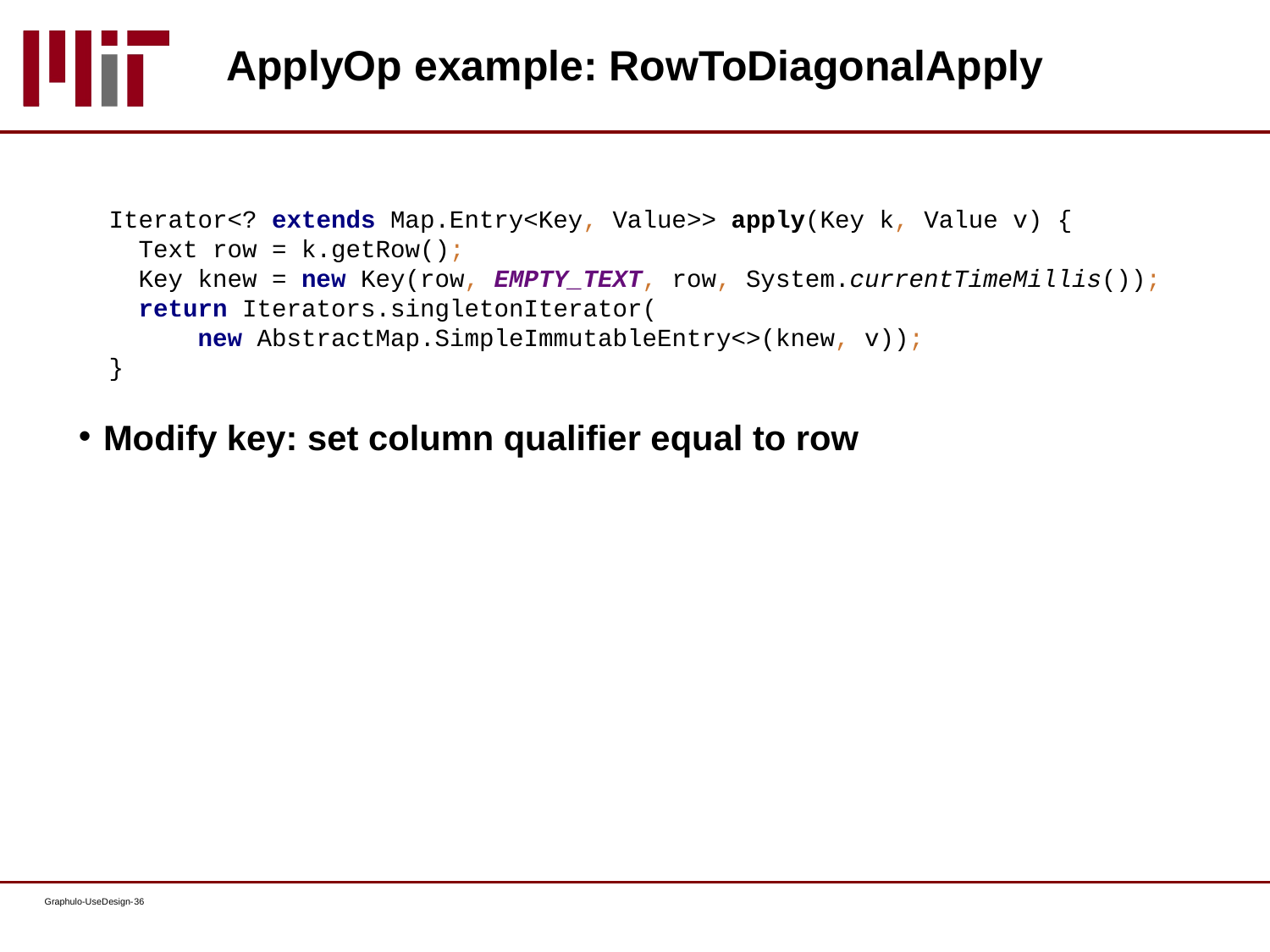

# ApplyOp example: RowToDiagonalApply
Iterator<? extends Map.Entry<Key, Value>> apply(Key k, Value v) {
  Text row = k.getRow();
  Key knew = new Key(row, EMPTY_TEXT, row, System.currentTimeMillis());
  return Iterators.singletonIterator(
      new AbstractMap.SimpleImmutableEntry<>(knew, v));
}
Modify key: set column qualifier equal to row